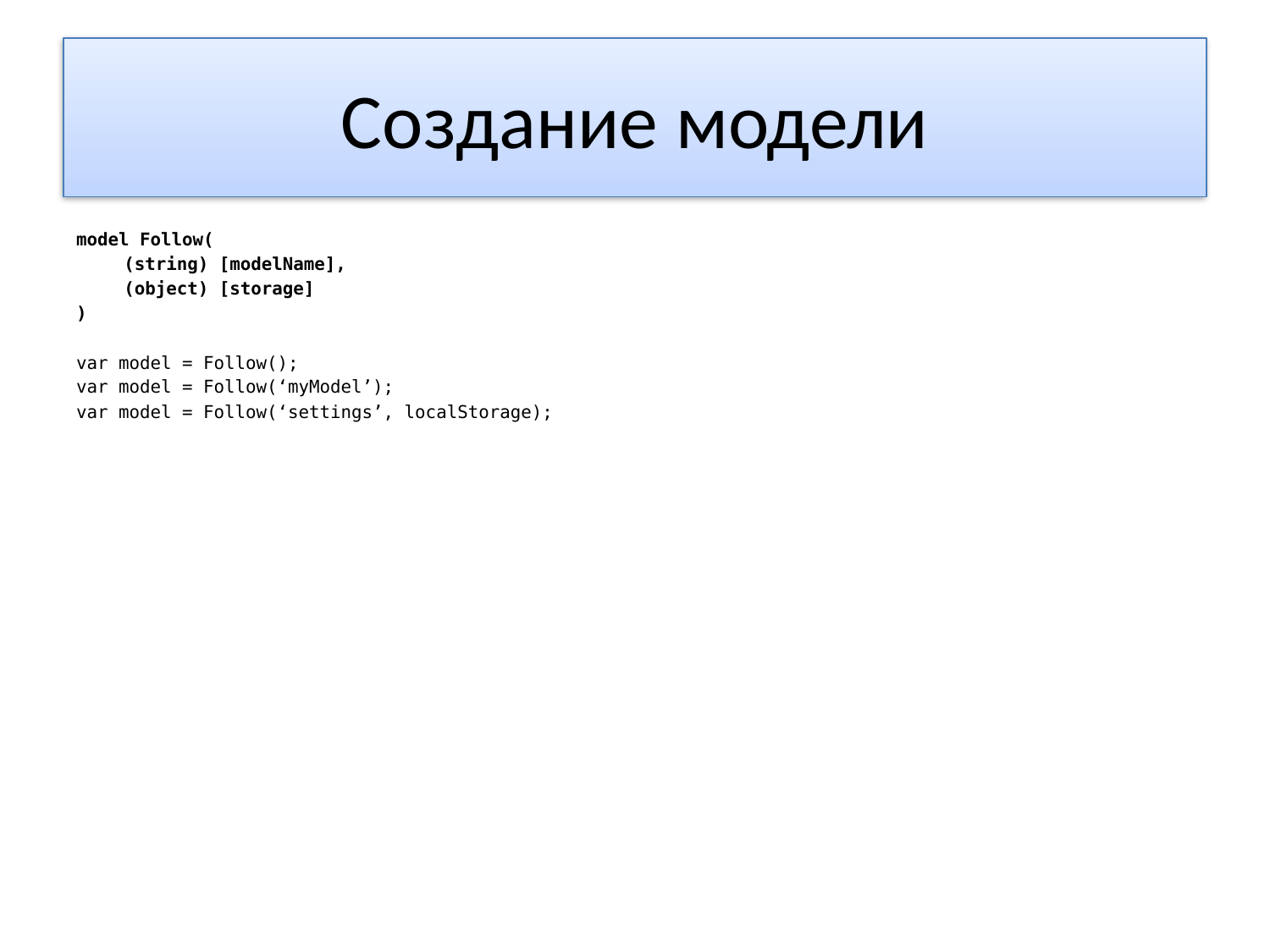

# Создание модели
model Follow(
	(string) [modelName],
	(object) [storage]
)

var model = Follow();
var model = Follow(‘myModel’);
var model = Follow(‘settings’, localStorage);